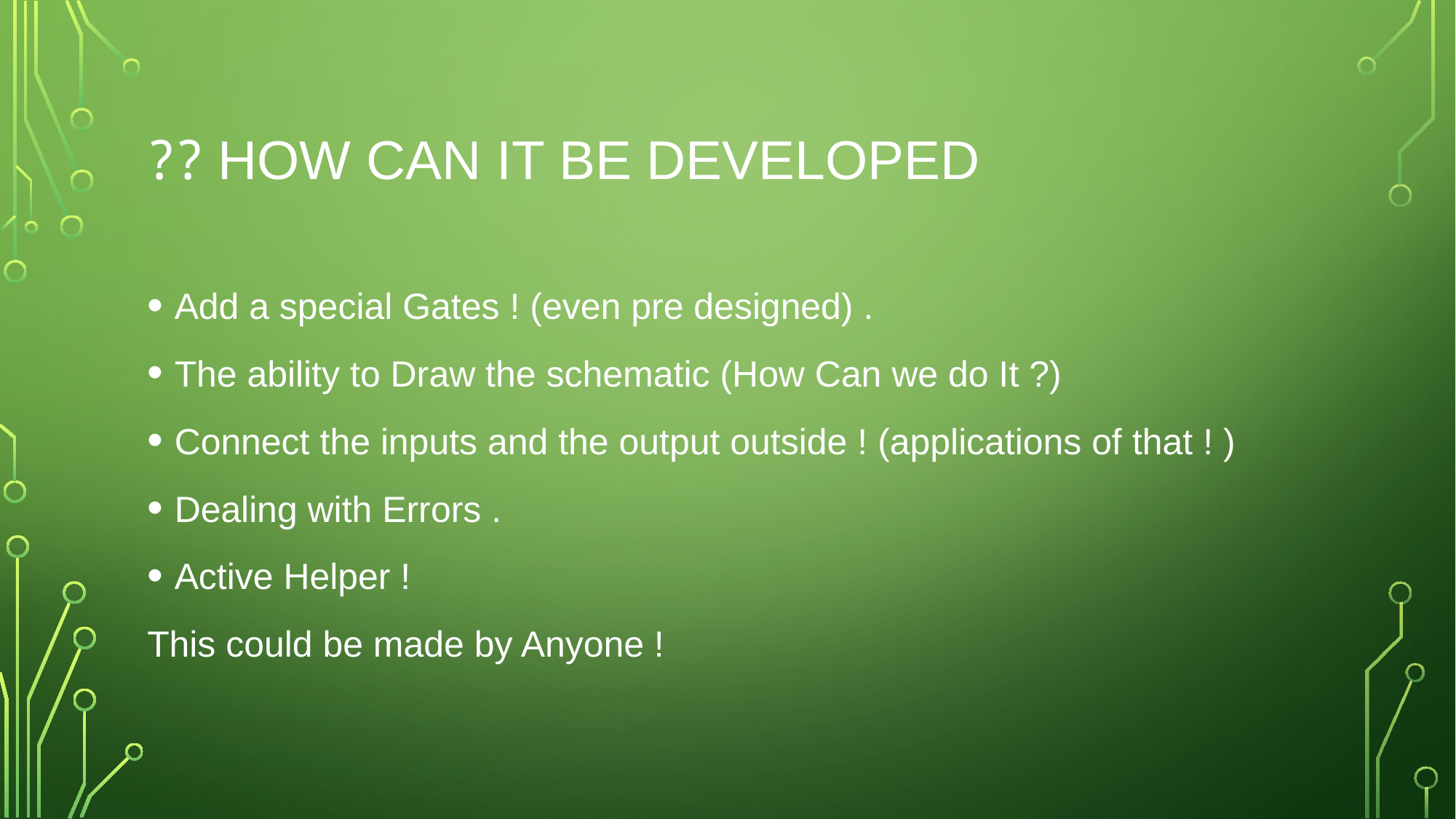

# How can it be Developed ??
Add a special Gates ! (even pre designed) .
The ability to Draw the schematic (How Can we do It ?)
Connect the inputs and the output outside ! (applications of that ! )
Dealing with Errors .
Active Helper !
This could be made by Anyone !